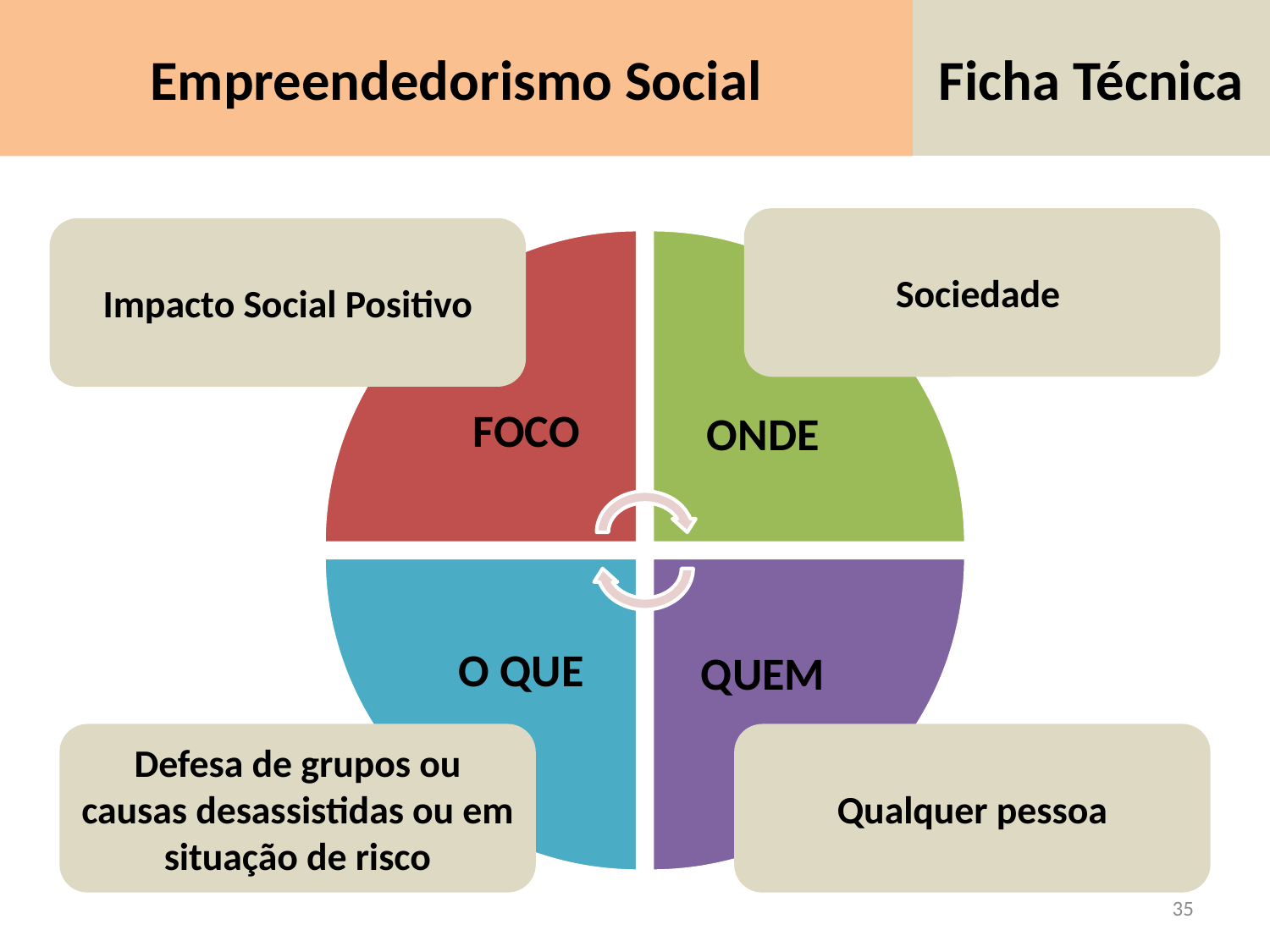

Empreendedorismo Social
Ficha Técnica
FOCO
ONDE

QUEM

O QUE
Sociedade
Impacto Social Positivo
Defesa de grupos ou causas desassistidas ou em situação de risco
Qualquer pessoa
35